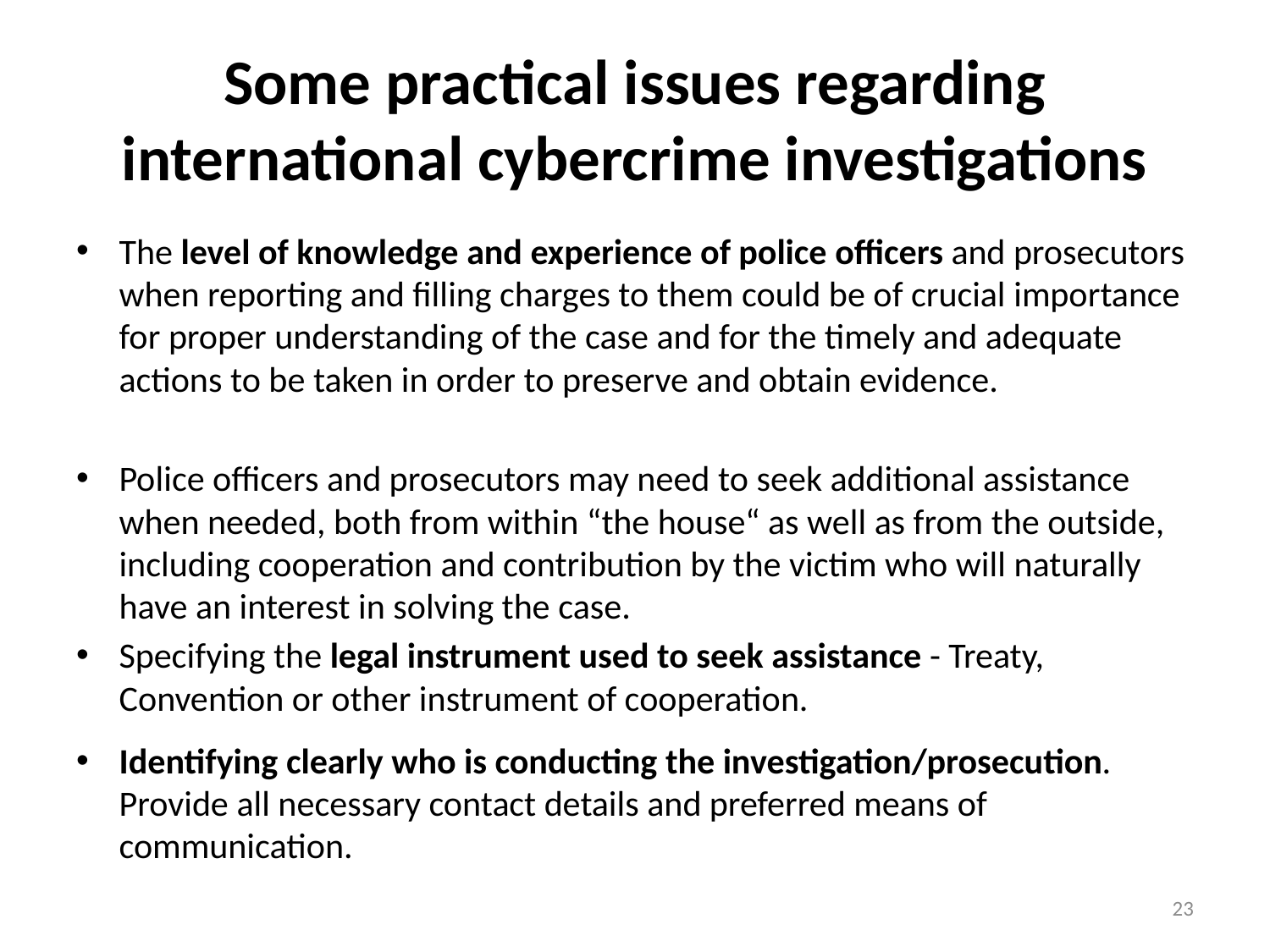

# Some practical issues regarding international cybercrime investigations
The level of knowledge and experience of police officers and prosecutors when reporting and filling charges to them could be of crucial importance for proper understanding of the case and for the timely and adequate actions to be taken in order to preserve and obtain evidence.

Police officers and prosecutors may need to seek additional assistance when needed, both from within “the house“ as well as from the outside, including cooperation and contribution by the victim who will naturally have an interest in solving the case.
Specifying the legal instrument used to seek assistance - Treaty, Convention or other instrument of cooperation.
Identifying clearly who is conducting the investigation/prosecution. Provide all necessary contact details and preferred means of communication.

23